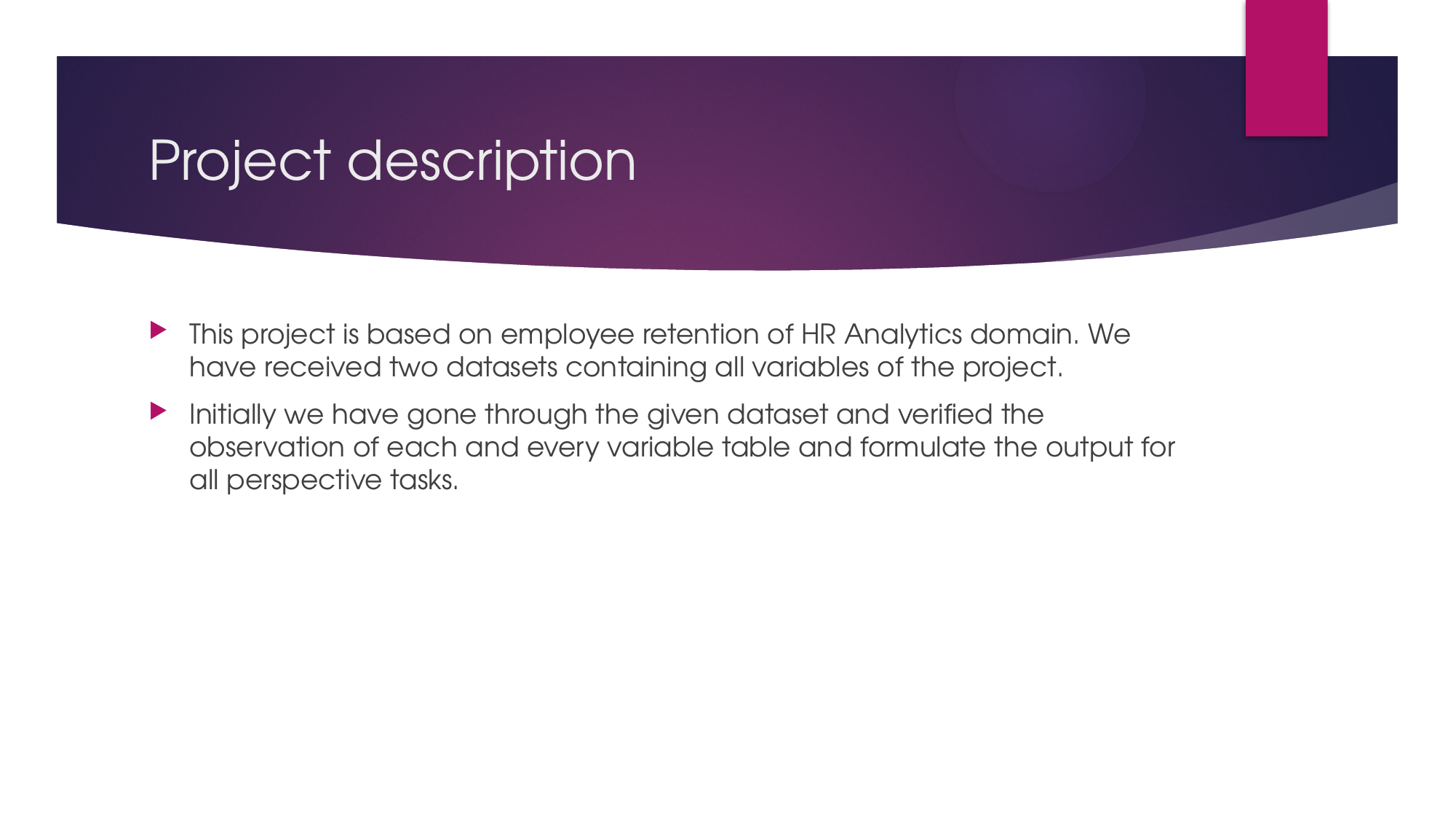

# Project description
This project is based on employee retention of HR Analytics domain. We have received two datasets containing all variables of the project.
Initially we have gone through the given dataset and verified the observation of each and every variable table and formulate the output for all perspective tasks.